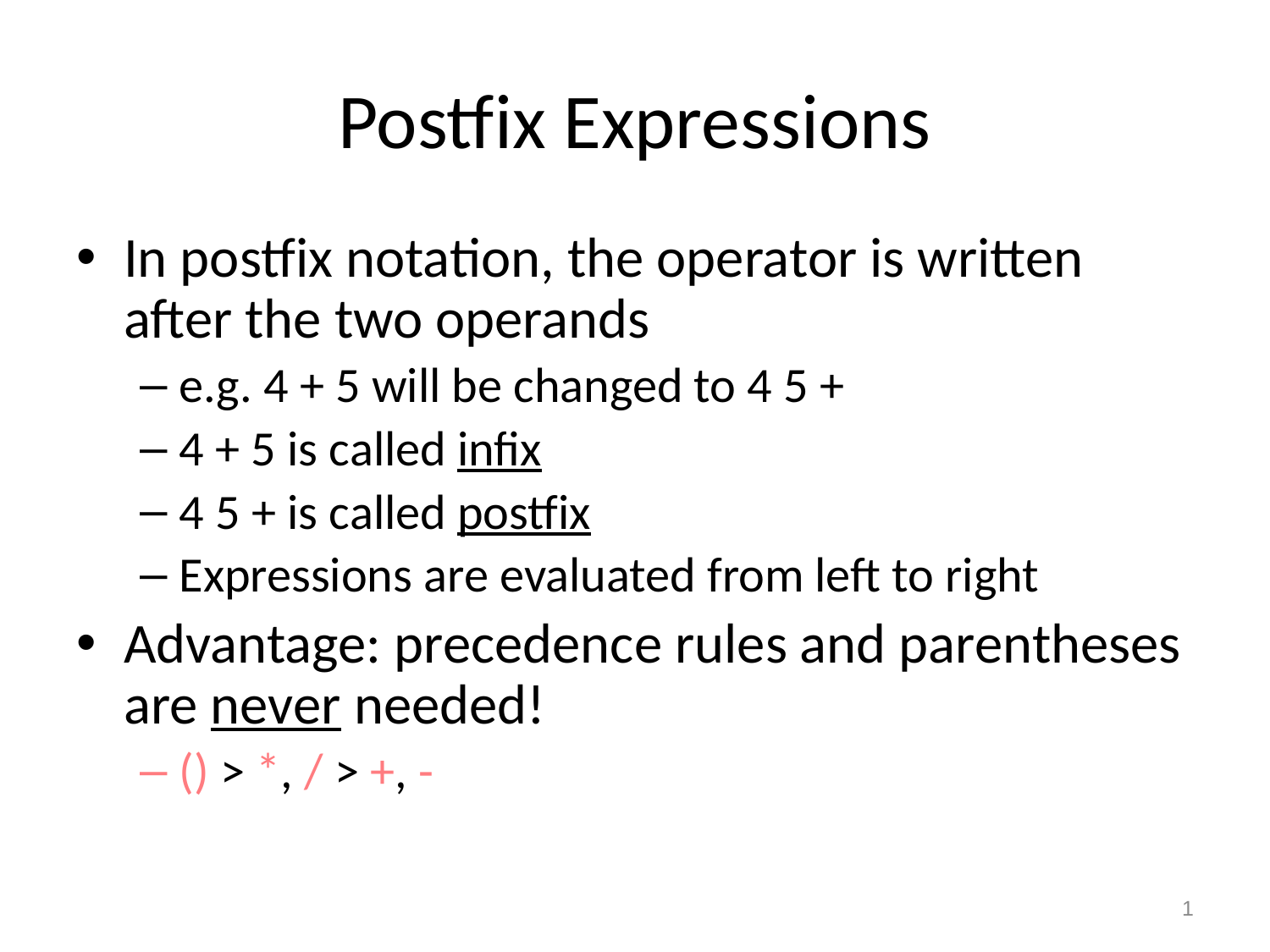

# Postfix Expressions
In postfix notation, the operator is written after the two operands
e.g. 4 + 5 will be changed to 4 5 +
4 + 5 is called infix
4 5 + is called postfix
Expressions are evaluated from left to right
Advantage: precedence rules and parentheses are never needed!
() > *, / > +, -

1